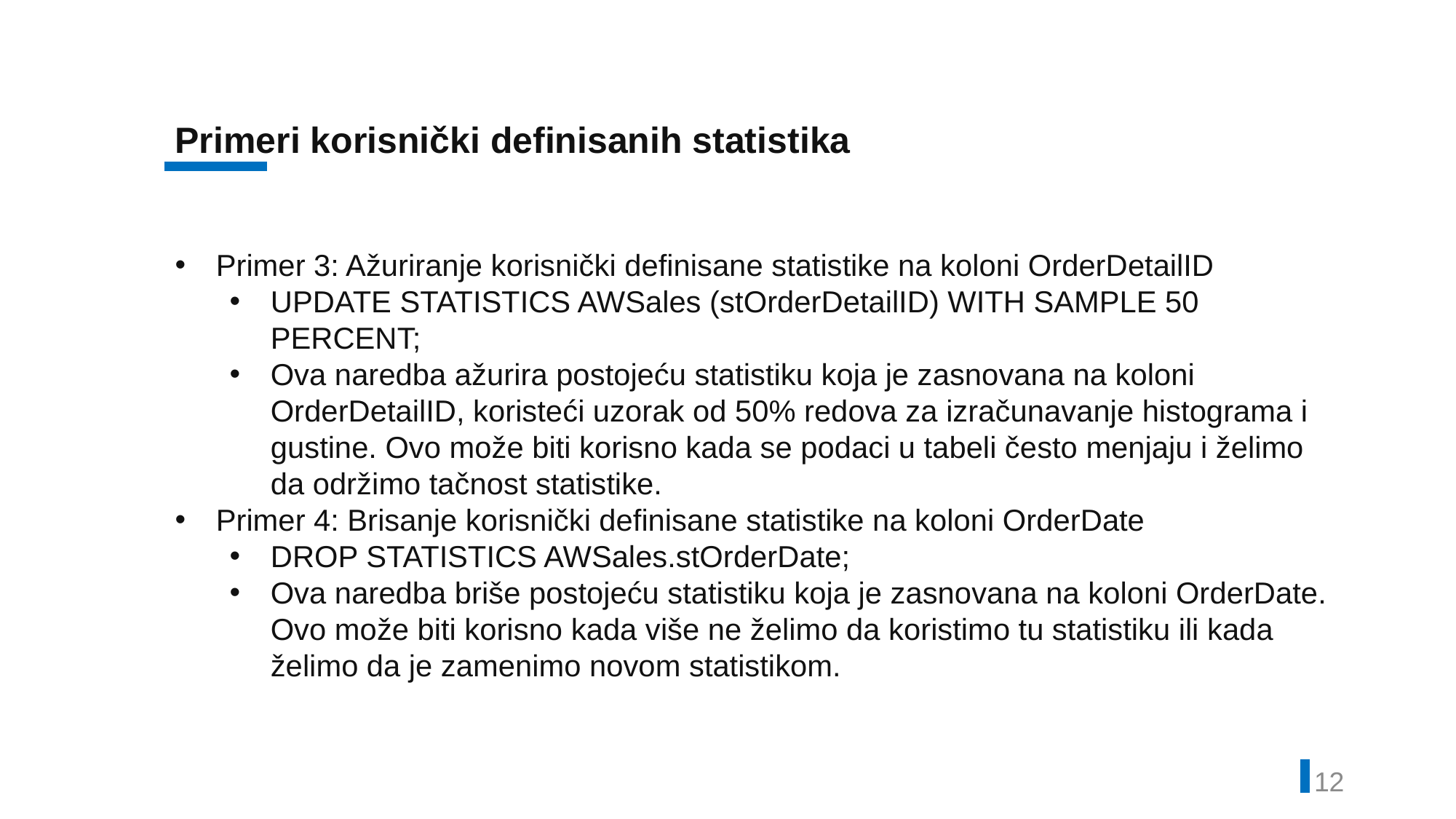

Primeri korisnički definisanih statistika
Primer 3: Ažuriranje korisnički definisane statistike na koloni OrderDetailID
UPDATE STATISTICS AWSales (stOrderDetailID) WITH SAMPLE 50 PERCENT;
Ova naredba ažurira postojeću statistiku koja je zasnovana na koloni OrderDetailID, koristeći uzorak od 50% redova za izračunavanje histograma i gustine. Ovo može biti korisno kada se podaci u tabeli često menjaju i želimo da održimo tačnost statistike.
Primer 4: Brisanje korisnički definisane statistike na koloni OrderDate
DROP STATISTICS AWSales.stOrderDate;
Ova naredba briše postojeću statistiku koja je zasnovana na koloni OrderDate. Ovo može biti korisno kada više ne želimo da koristimo tu statistiku ili kada želimo da je zamenimo novom statistikom.
12